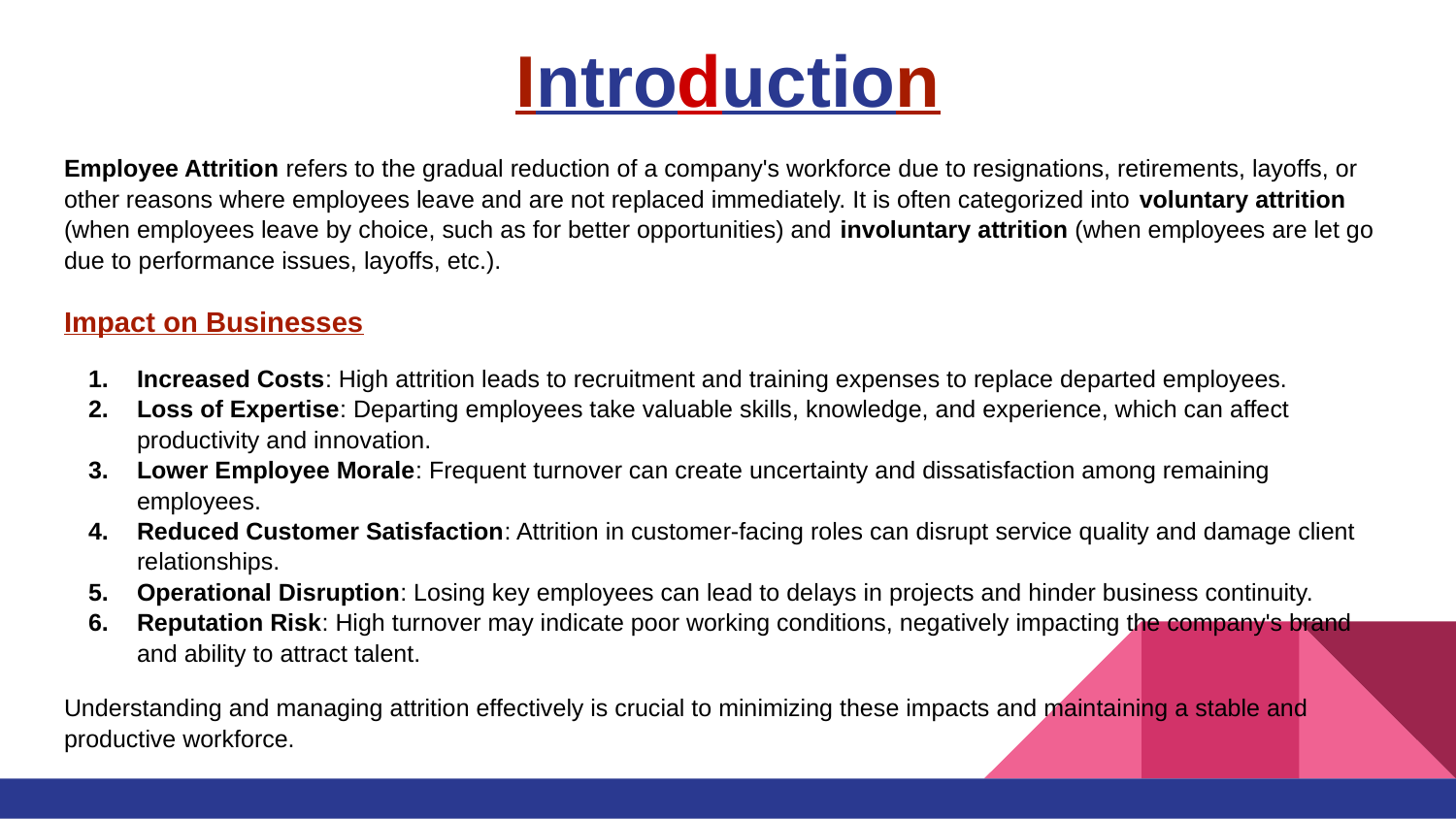

# Introduction
Employee Attrition refers to the gradual reduction of a company's workforce due to resignations, retirements, layoffs, or other reasons where employees leave and are not replaced immediately. It is often categorized into voluntary attrition (when employees leave by choice, such as for better opportunities) and involuntary attrition (when employees are let go due to performance issues, layoffs, etc.).
Impact on Businesses
Increased Costs: High attrition leads to recruitment and training expenses to replace departed employees.
Loss of Expertise: Departing employees take valuable skills, knowledge, and experience, which can affect productivity and innovation.
Lower Employee Morale: Frequent turnover can create uncertainty and dissatisfaction among remaining employees.
Reduced Customer Satisfaction: Attrition in customer-facing roles can disrupt service quality and damage client relationships.
Operational Disruption: Losing key employees can lead to delays in projects and hinder business continuity.
Reputation Risk: High turnover may indicate poor working conditions, negatively impacting the company's brand and ability to attract talent.
Understanding and managing attrition effectively is crucial to minimizing these impacts and maintaining a stable and productive workforce.